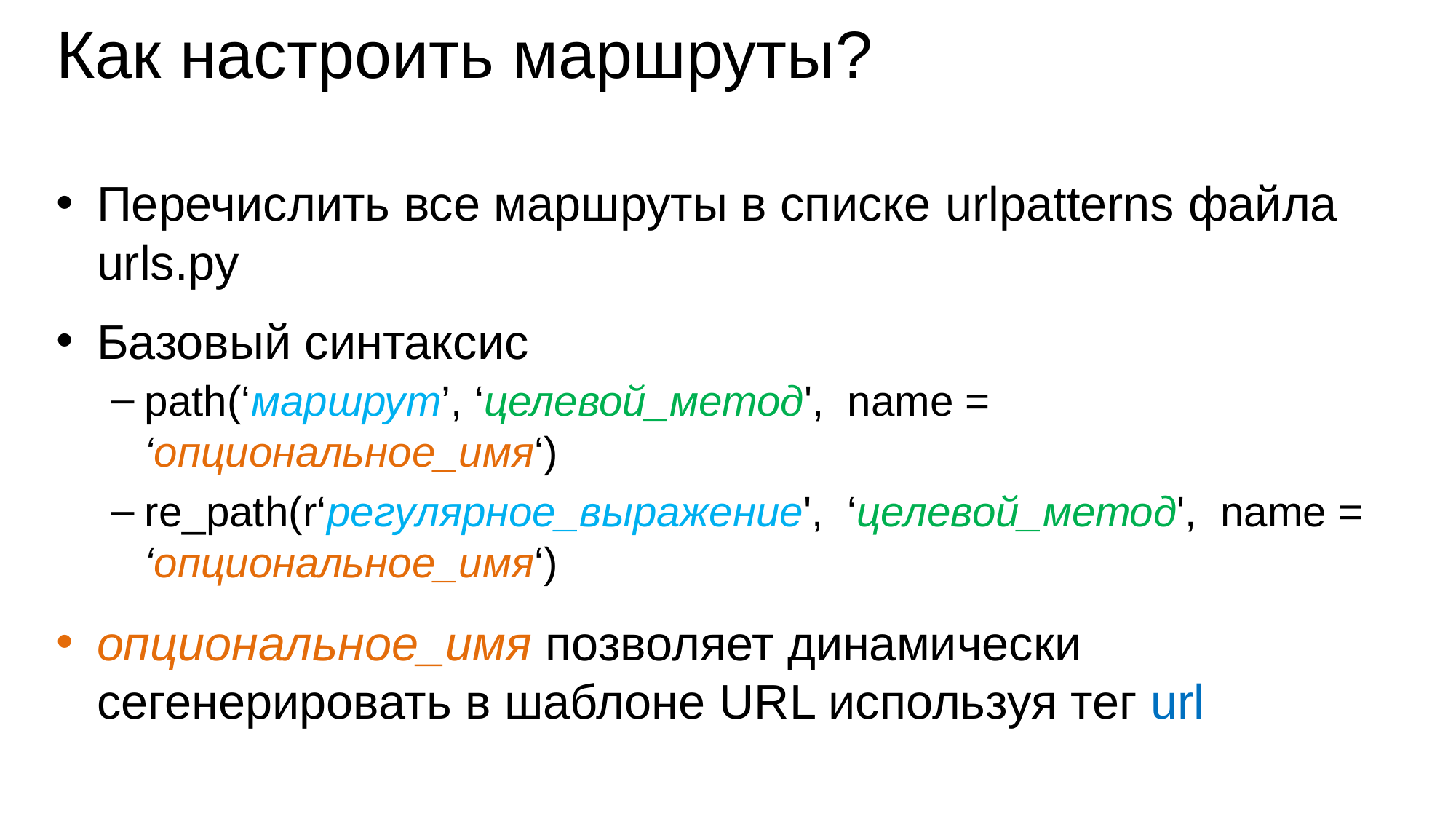

# Как настроить маршруты?
Перечислить все маршруты в списке urlpatterns файла urls.py
Базовый синтаксис
path(‘маршрут’, ‘целевой_метод',  name = ‘опциональное_имя‘)
re_path(r‘регулярное_выражение',  ‘целевой_метод',  name = ‘опциональное_имя‘)
опциональное_имя позволяет динамически сегенерировать в шаблоне URL используя тег url